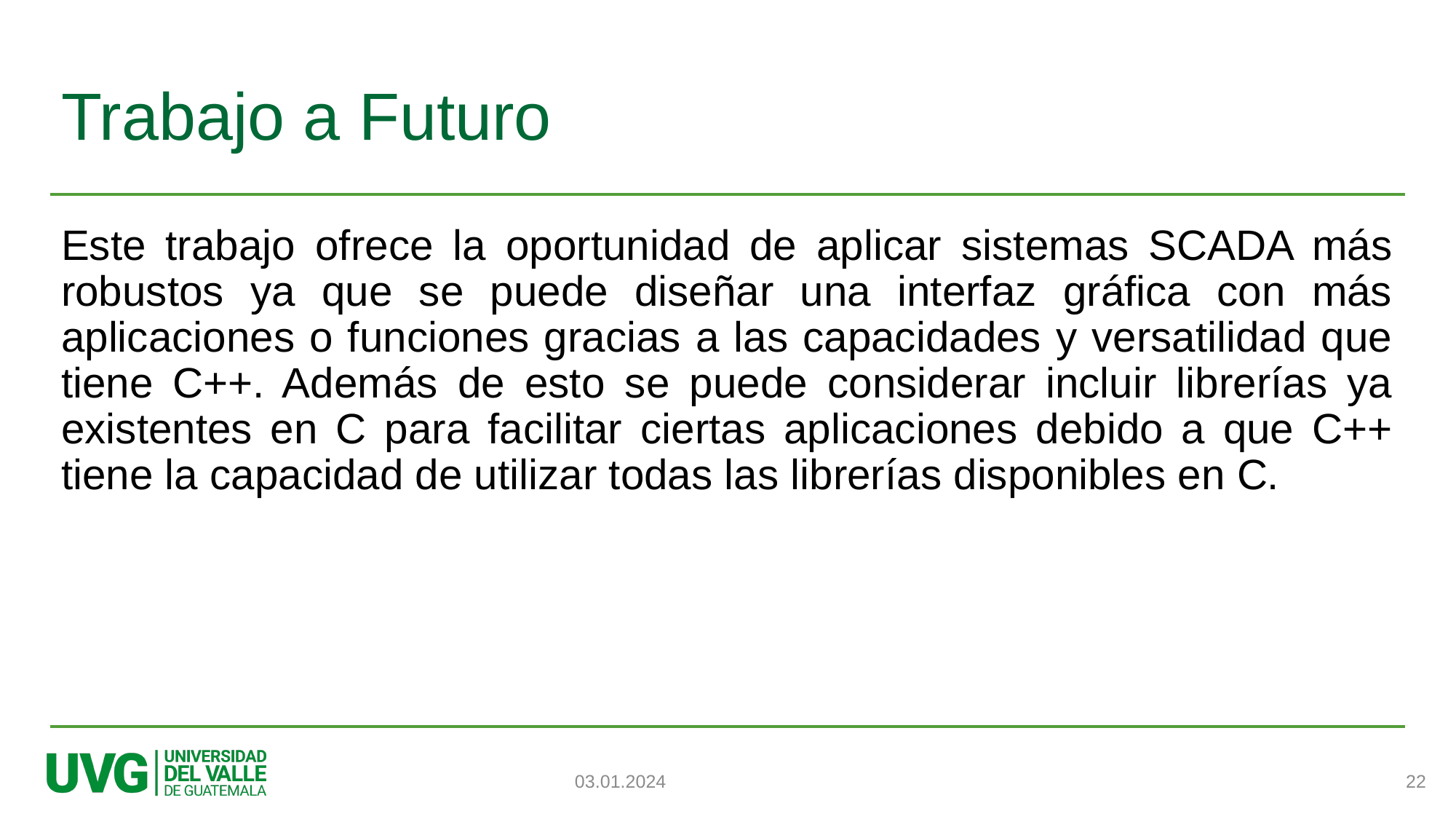

# Trabajo a Futuro
Este trabajo ofrece la oportunidad de aplicar sistemas SCADA más robustos ya que se puede diseñar una interfaz gráfica con más aplicaciones o funciones gracias a las capacidades y versatilidad que tiene C++. Además de esto se puede considerar incluir librerías ya existentes en C para facilitar ciertas aplicaciones debido a que C++ tiene la capacidad de utilizar todas las librerías disponibles en C.
22
03.01.2024